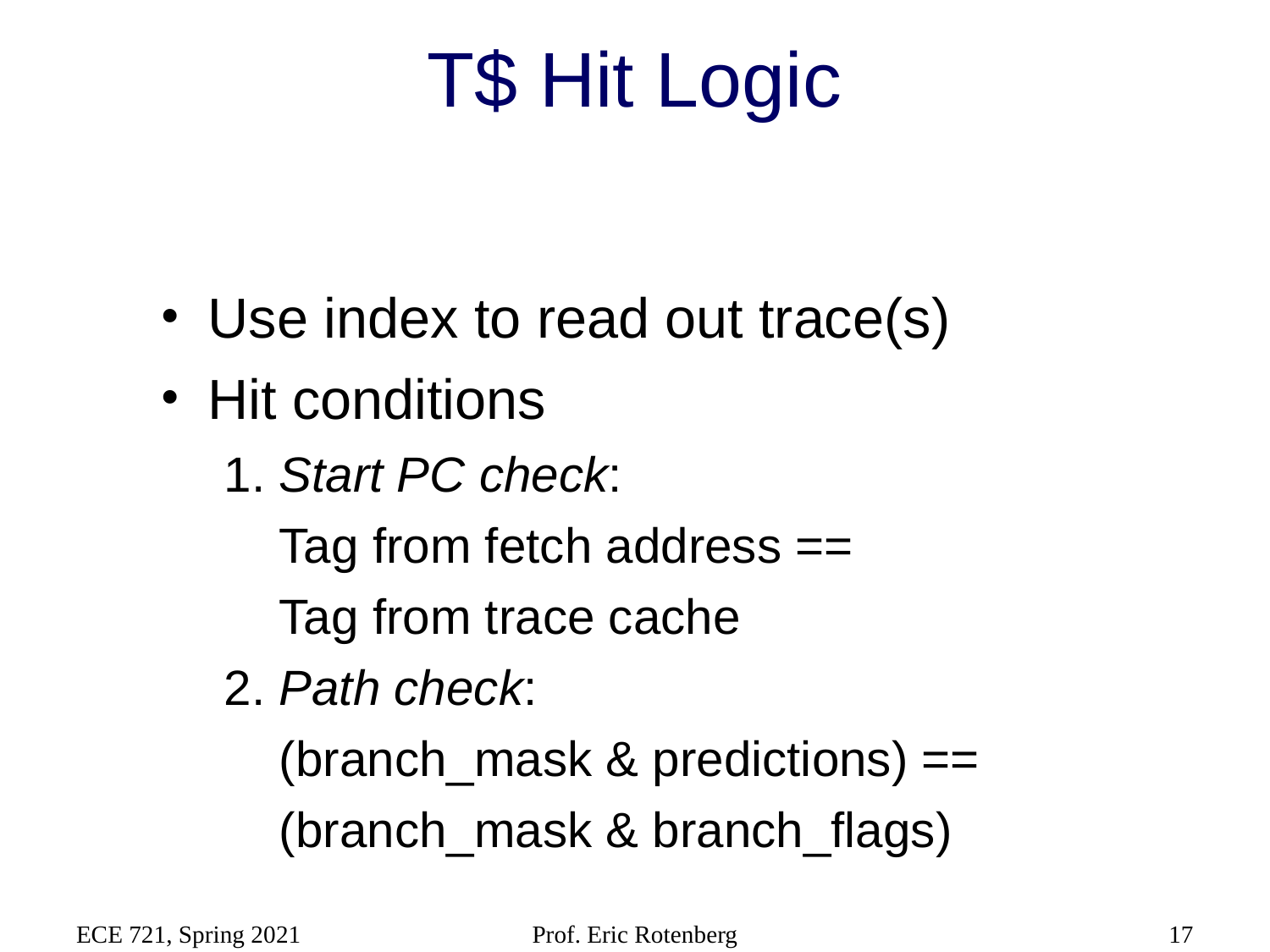

# T$ Hit Logic
Use index to read out trace(s)
Hit conditions
1. Start PC check:
    Tag from fetch address ==
    Tag from trace cache
2. Path check:
    (branch_mask & predictions) ==
    (branch_mask & branch_flags)
ECE 721, Spring 2021
Prof. Eric Rotenberg
17